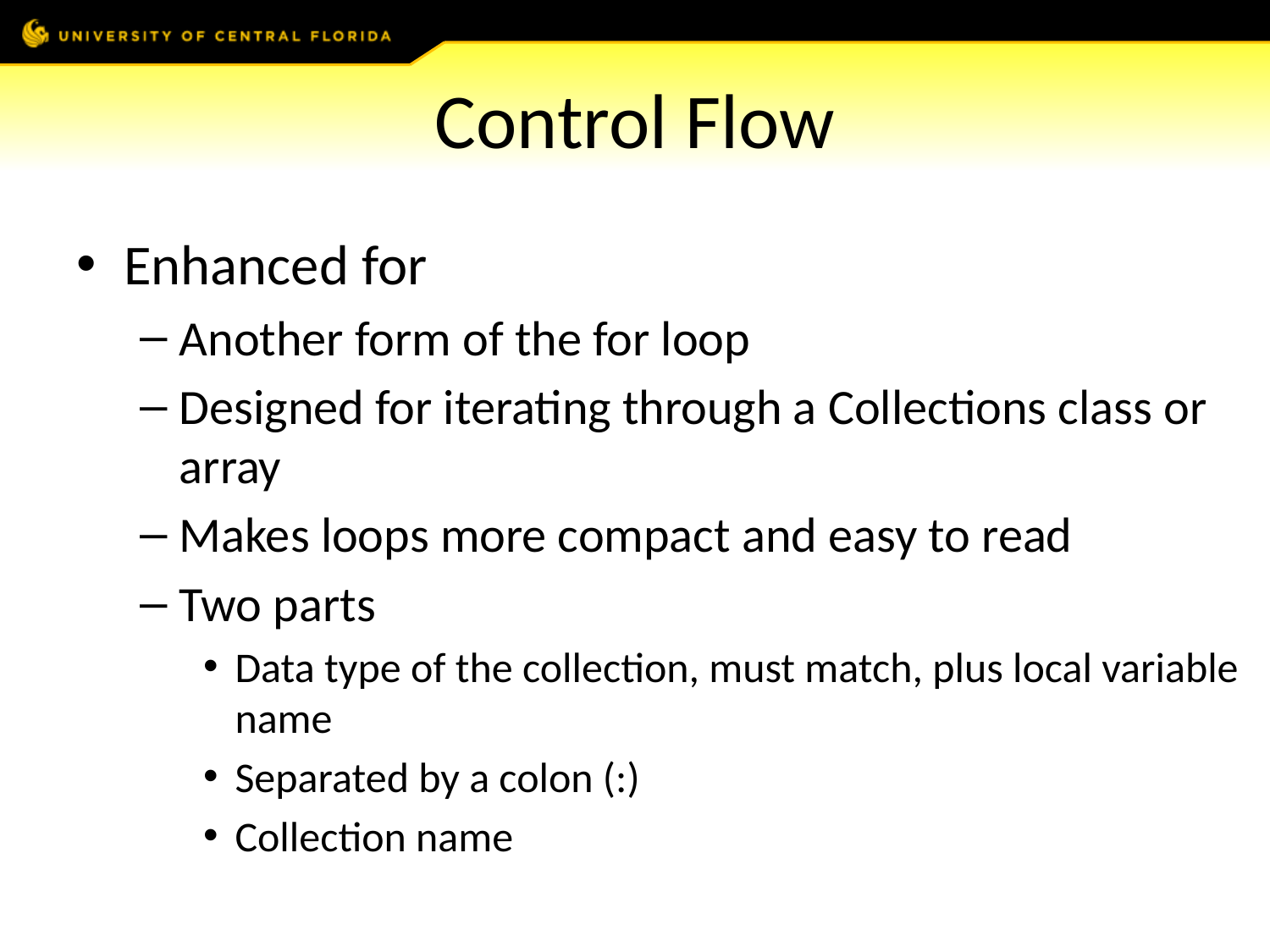

# Control Flow
Enhanced for
Another form of the for loop
Designed for iterating through a Collections class or array
Makes loops more compact and easy to read
Two parts
Data type of the collection, must match, plus local variable name
Separated by a colon (:)
Collection name